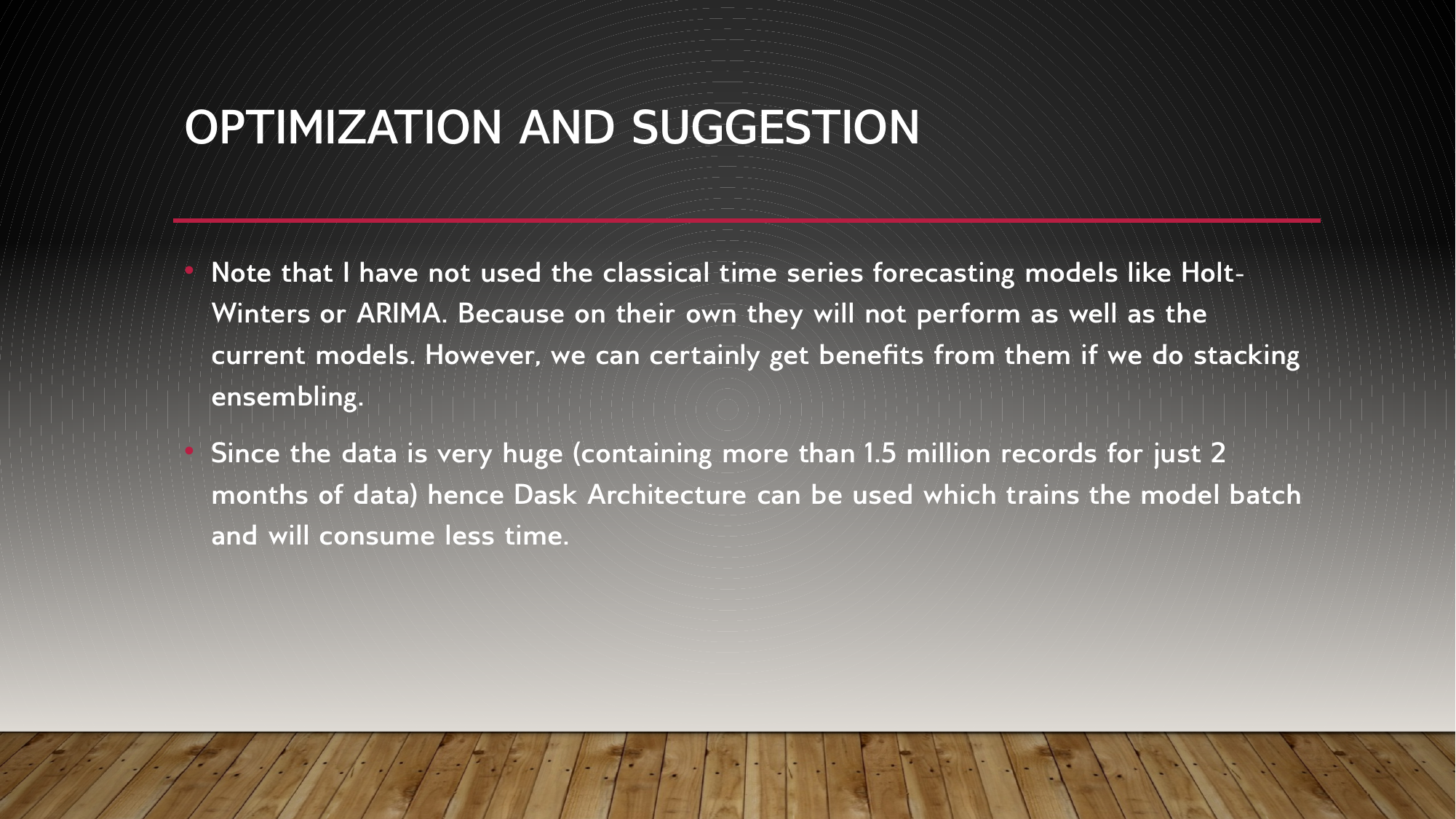

# Optimization and suggestion
Note that I have not used the classical time series forecasting models like Holt-Winters or ARIMA. Because on their own they will not perform as well as the current models. However, we can certainly get benefits from them if we do stacking ensembling.
Since the data is very huge (containing more than 1.5 million records for just 2 months of data) hence Dask Architecture can be used which trains the model batch and will consume less time.